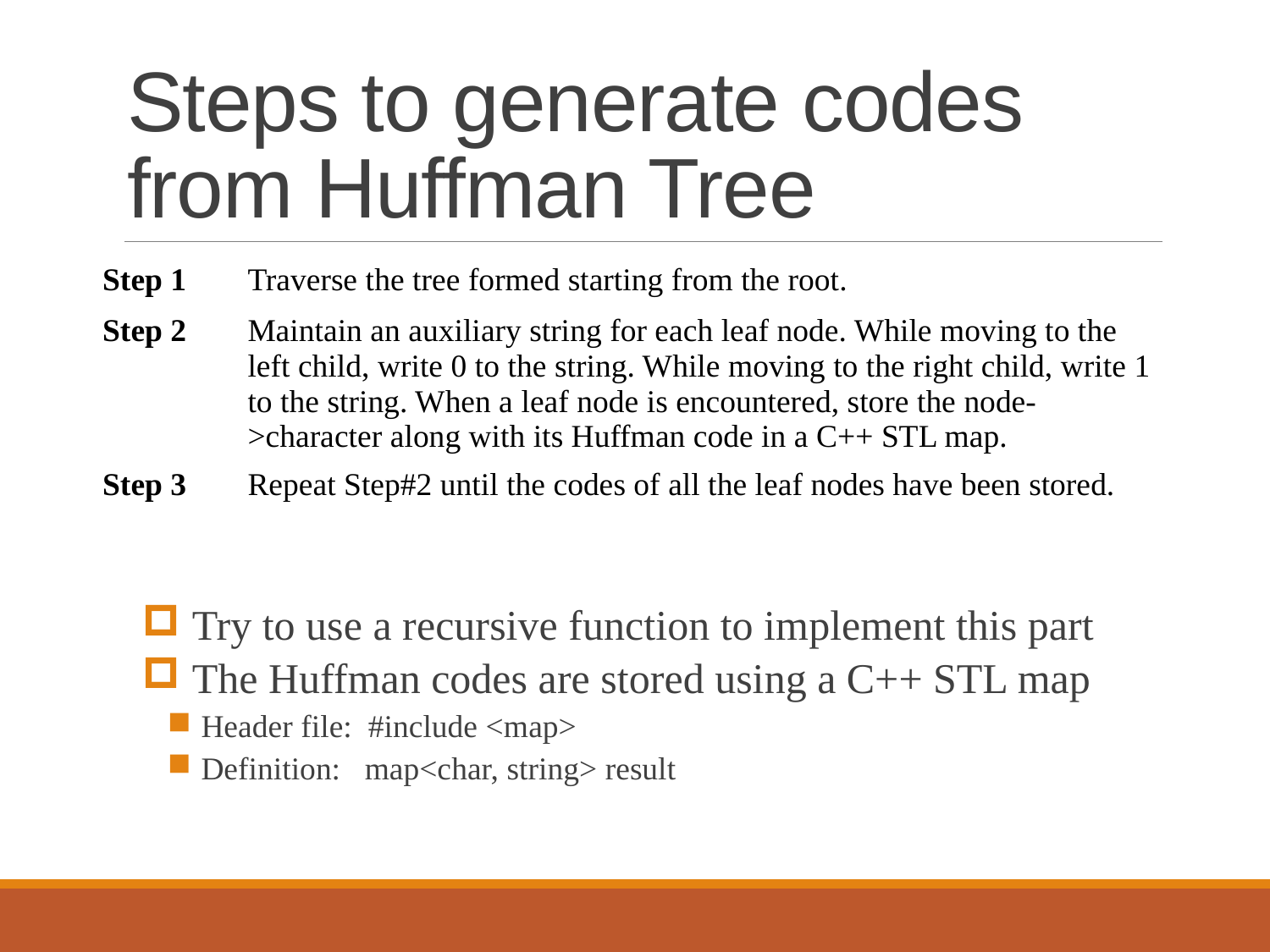

# Steps to generate codes from Huffman Tree
| Step 1 | Traverse the tree formed starting from the root. |
| --- | --- |
| Step 2 | Maintain an auxiliary string for each leaf node. While moving to the left child, write 0 to the string. While moving to the right child, write 1 to the string. When a leaf node is encountered, store the node->character along with its Huffman code in a C++ STL map. |
| Step 3 | Repeat Step#2 until the codes of all the leaf nodes have been stored. |
 Try to use a recursive function to implement this part
 The Huffman codes are stored using a C++ STL map
 Header file:  #include <map>
 Definition:   map<char, string> result